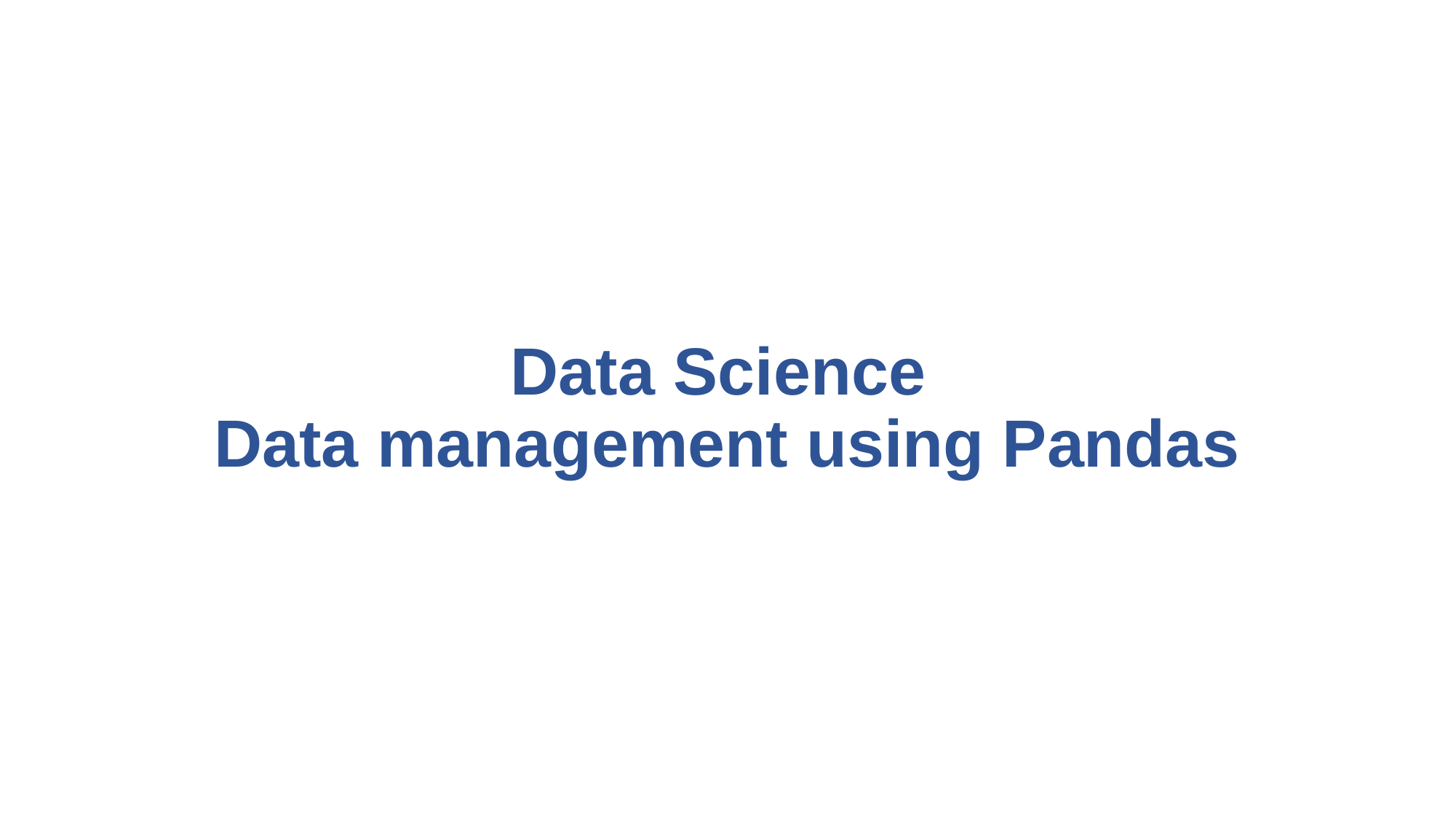

# Data Science Data management using Pandas